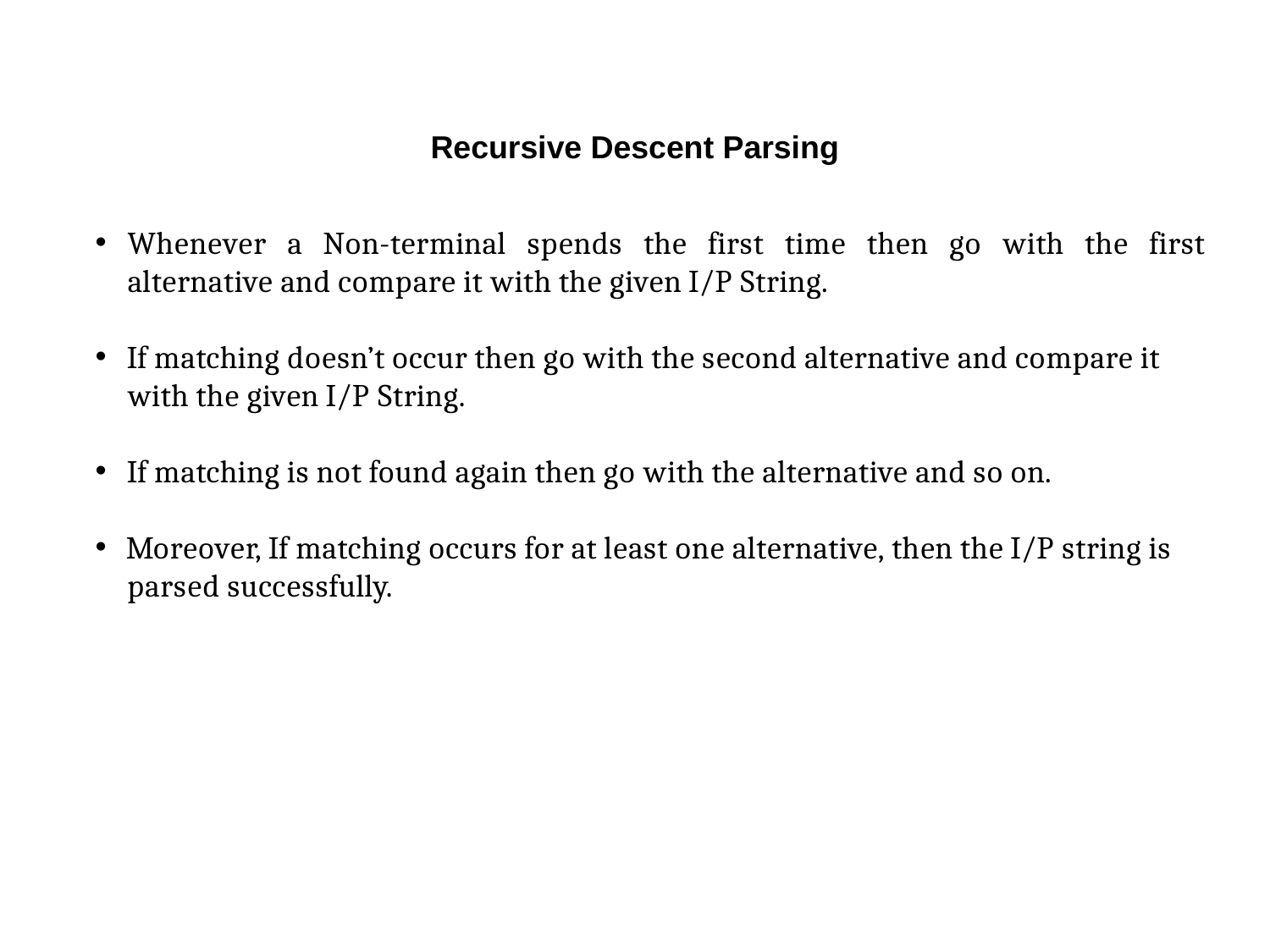

# Recursive Descent Parsing
Whenever a Non-terminal spends the first time then go with the first alternative and compare it with the given I/P String.

If matching doesn’t occur then go with the second alternative and compare it with the given I/P String.

If matching is not found again then go with the alternative and so on.

Moreover, If matching occurs for at least one alternative, then the I/P string is parsed successfully.